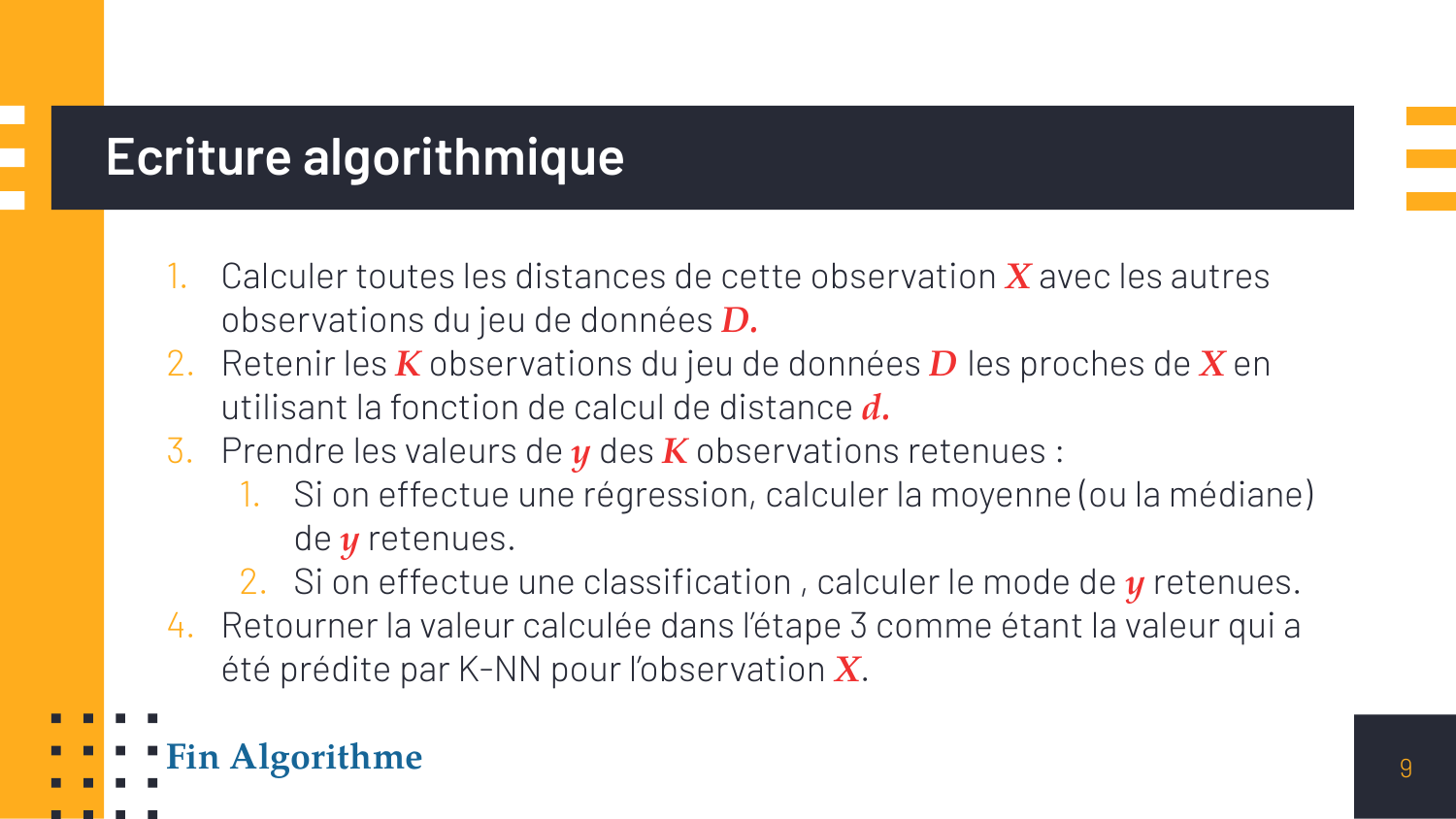

# Ecriture algorithmique

Calculer toutes les distances de cette observation X avec les autres observations du jeu de données D.
Retenir les K observations du jeu de données D les proches de X en utilisant la fonction de calcul de distance d.
Prendre les valeurs de y des K observations retenues :
Si on effectue une régression, calculer la moyenne (ou la médiane) de y retenues.
Si on effectue une classification , calculer le mode de y retenues.
Retourner la valeur calculée dans l’étape 3 comme étant la valeur qui a été prédite par K-NN pour l’observation X.

Fin Algorithme

9